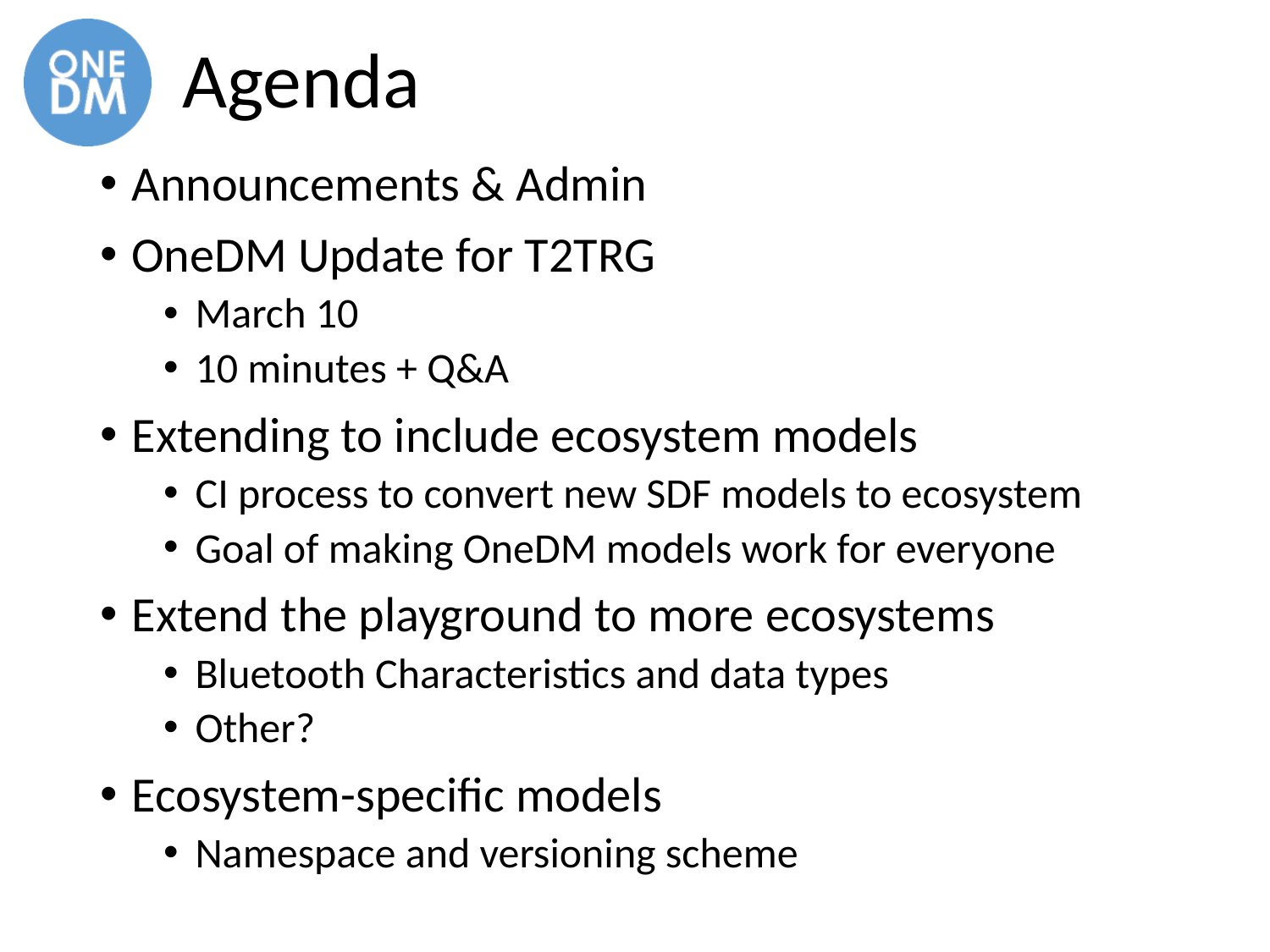

# Agenda
Announcements & Admin
OneDM Update for T2TRG
March 10
10 minutes + Q&A
Extending to include ecosystem models
CI process to convert new SDF models to ecosystem
Goal of making OneDM models work for everyone
Extend the playground to more ecosystems
Bluetooth Characteristics and data types
Other?
Ecosystem-specific models
Namespace and versioning scheme